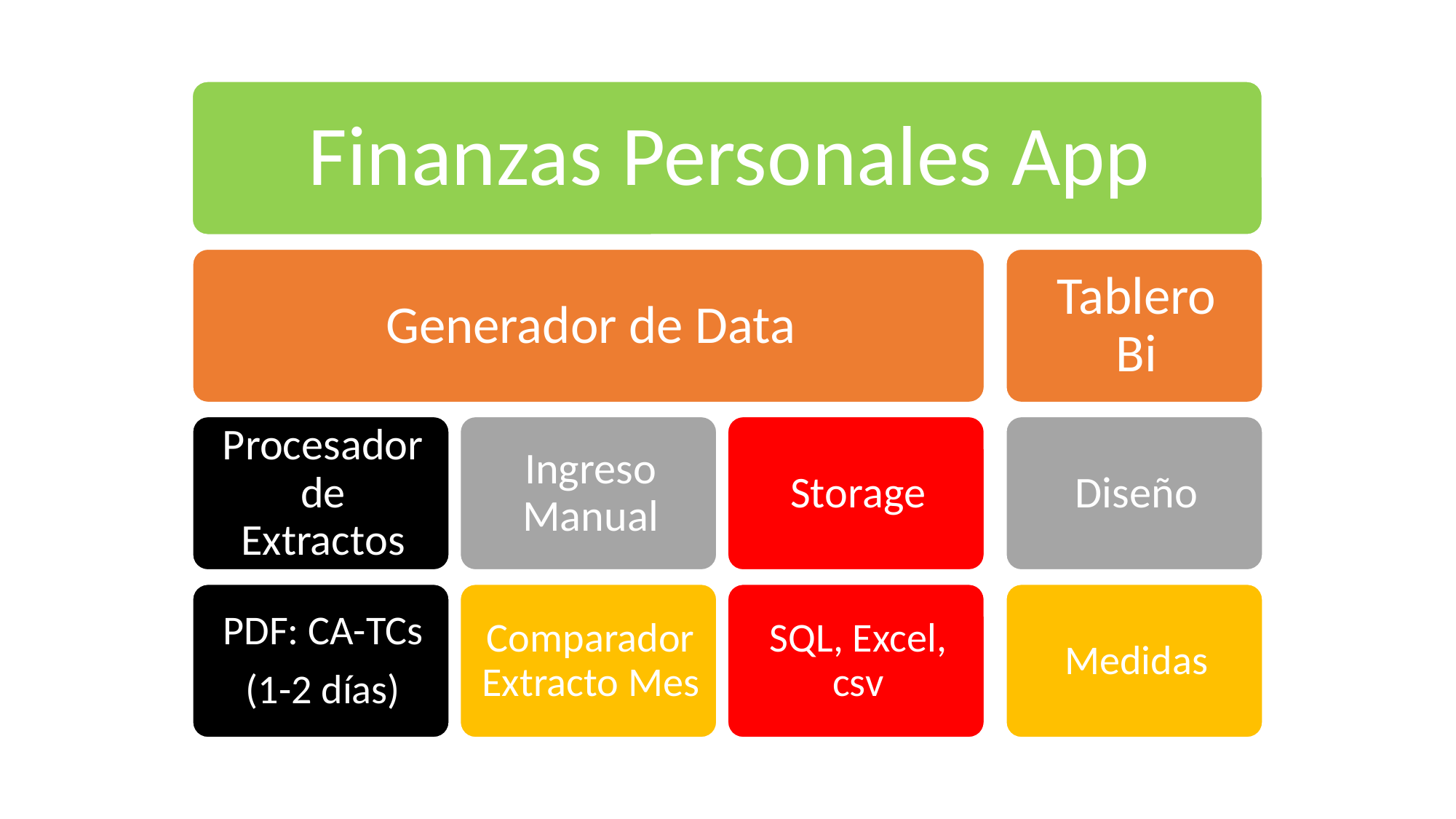

Finanzas Personales App
Generador de Data
Procesador de Extractos
PDF: CA-TCs
(1-2 días)
Ingreso Manual
Comparador Extracto Mes
Storage
SQL, Excel, csv
Tablero Bi
Diseño
Medidas